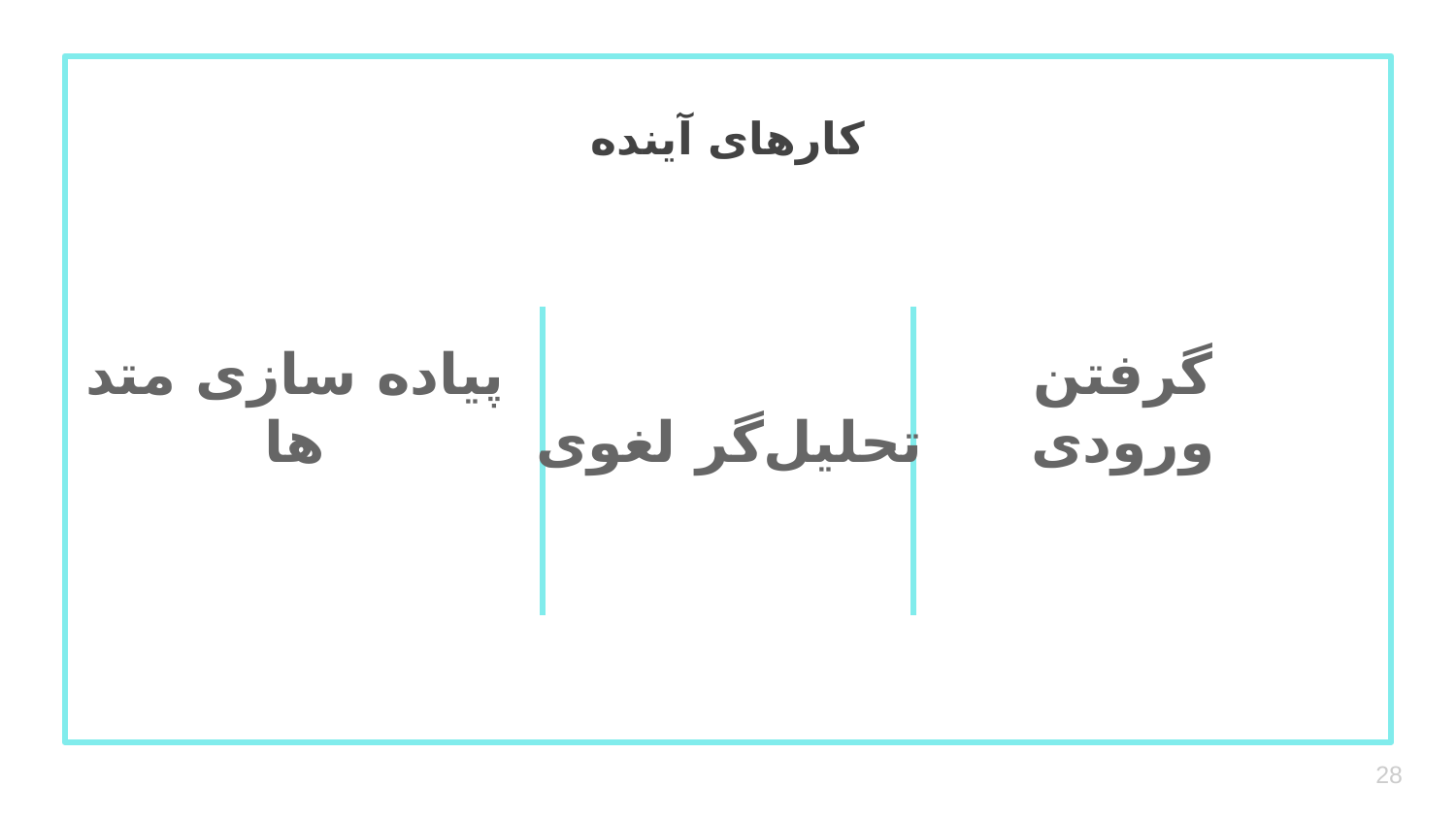

# کارهای آینده
پیاده سازی متد ها
تحلیل‌گر لغوی
گرفتن ورودی
28